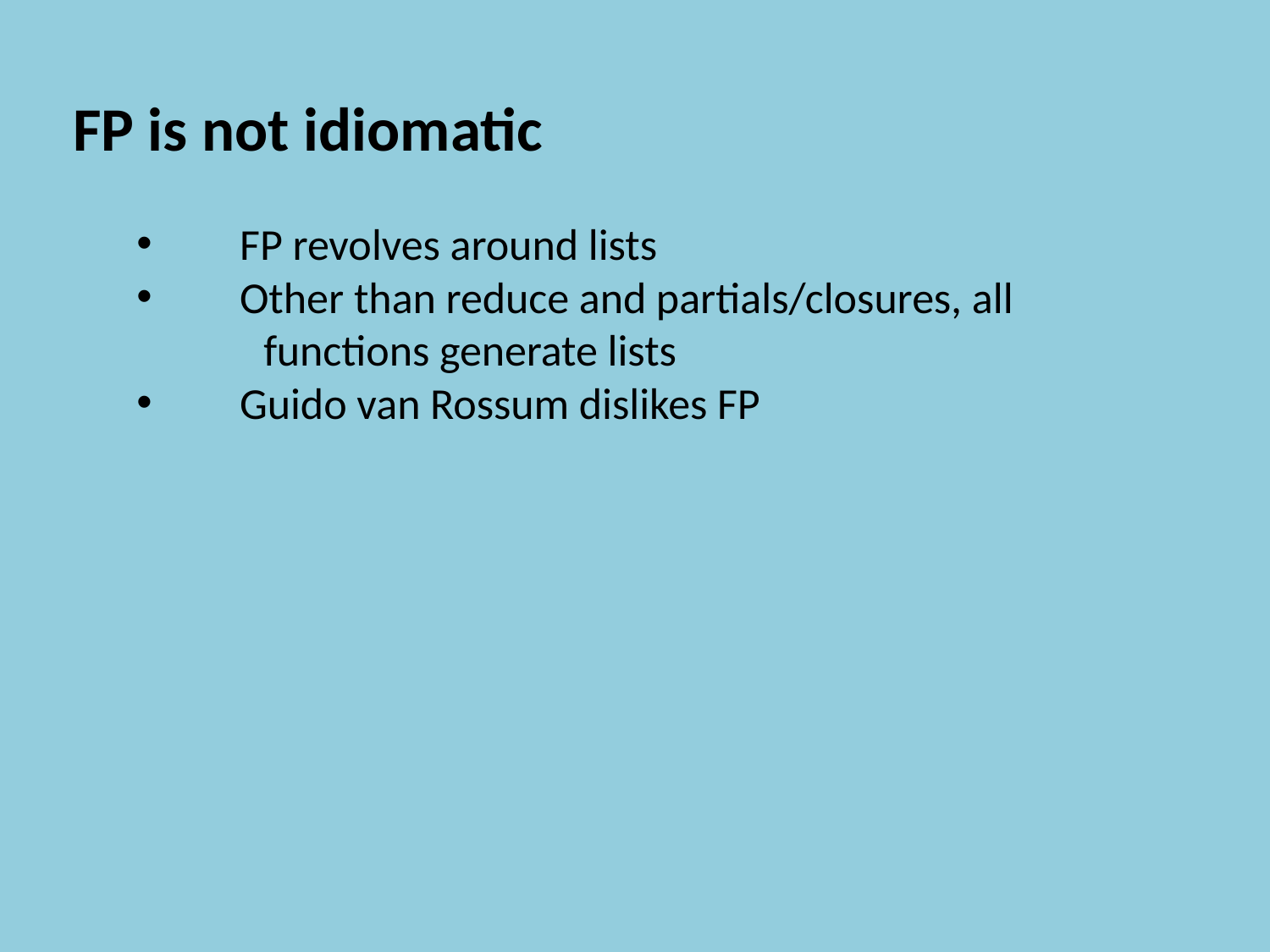

FP is not idiomatic

FP revolves around lists
Other than reduce and partials/closures, all
	functions generate lists
Guido van Rossum dislikes FP